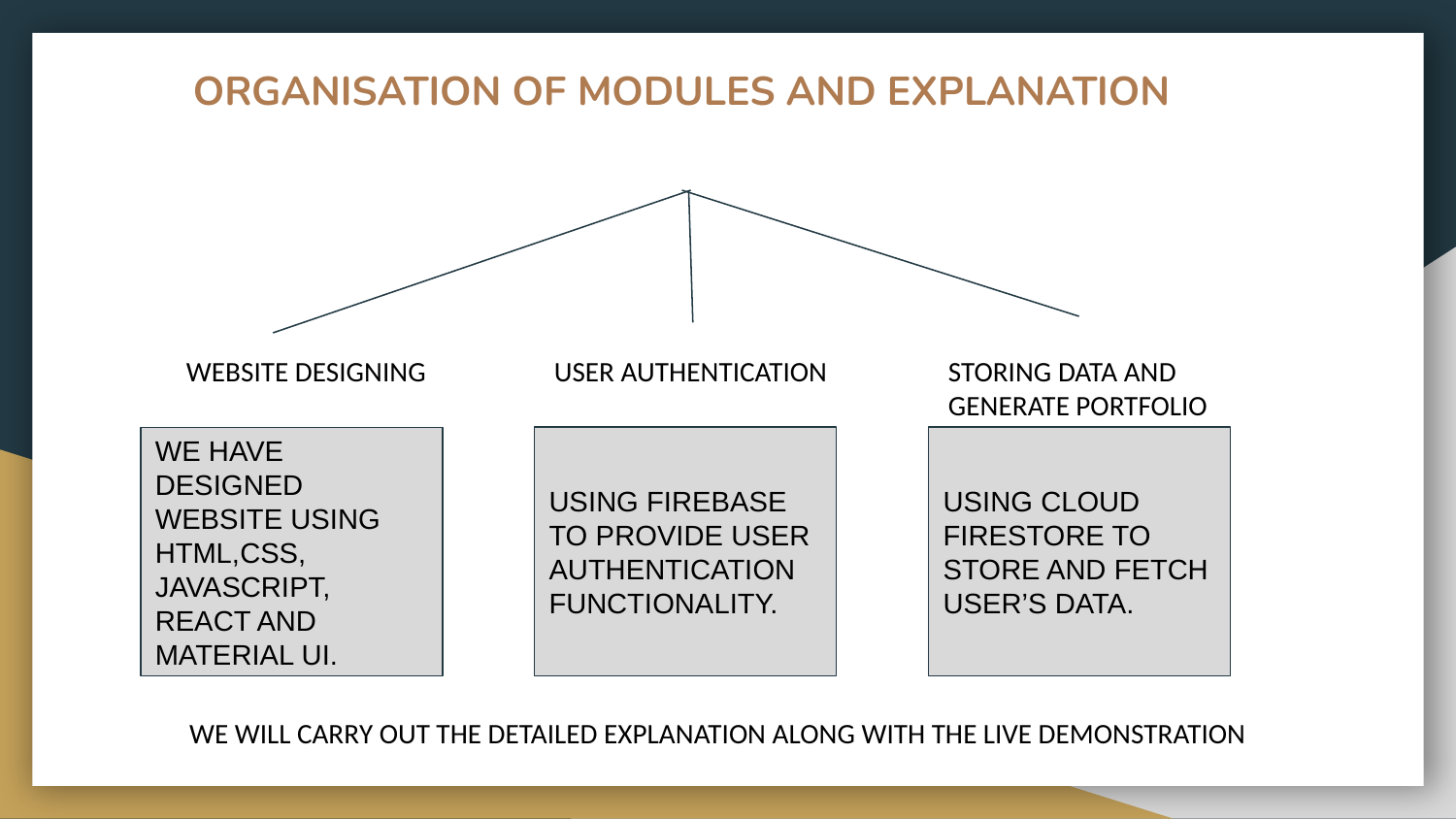

# ORGANISATION OF MODULES AND EXPLANATION
WEBSITE DESIGNING
USER AUTHENTICATION
STORING DATA AND GENERATE PORTFOLIO
USING FIREBASE TO PROVIDE USER AUTHENTICATION FUNCTIONALITY.
USING CLOUD FIRESTORE TO STORE AND FETCH USER’S DATA.

WE HAVE DESIGNED WEBSITE USING HTML,CSS,
JAVASCRIPT,
REACT AND
MATERIAL UI.

         WE WILL CARRY OUT THE DETAILED EXPLANATION ALONG WITH THE LIVE DEMONSTRATION